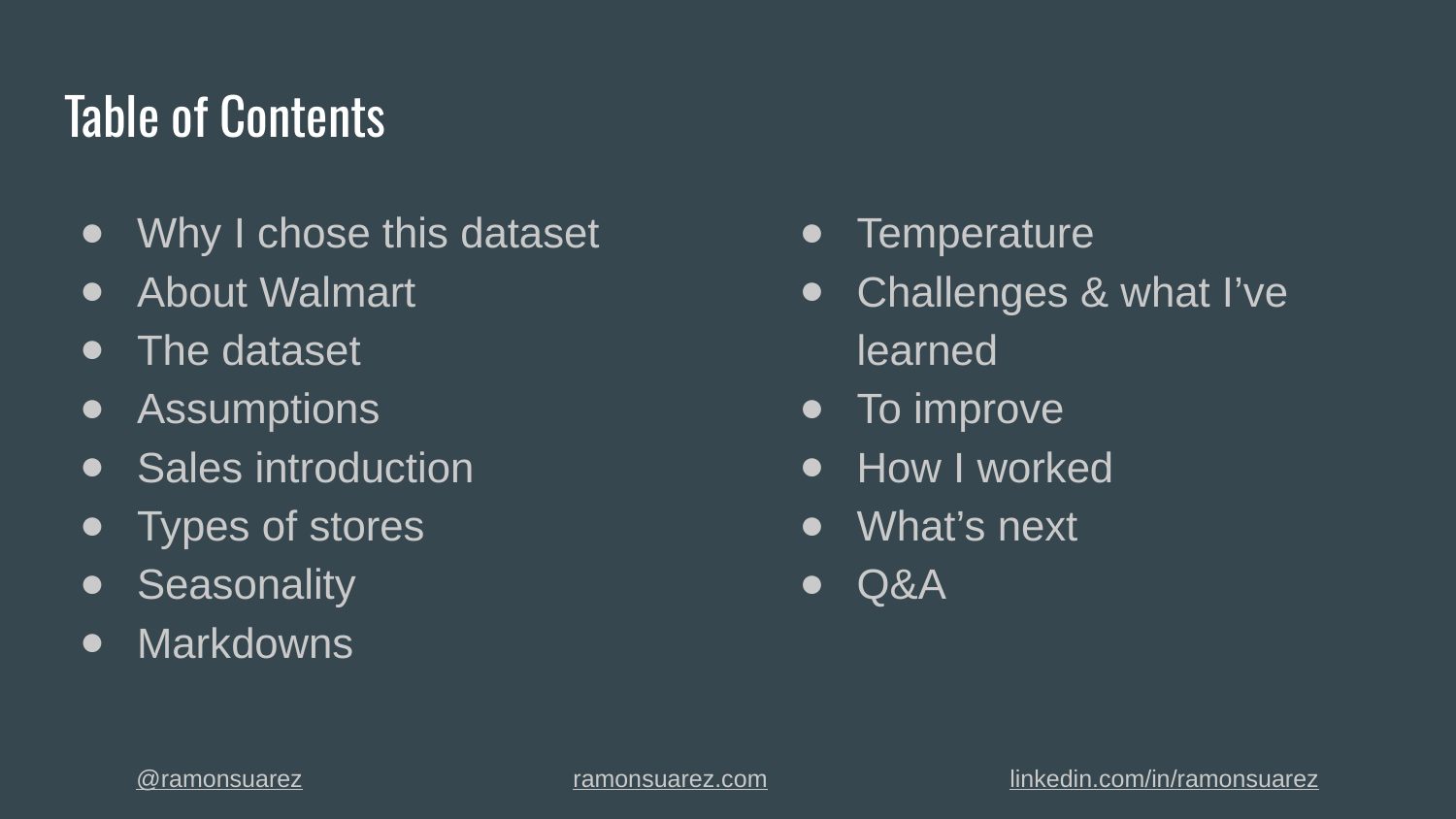

# Table of Contents
Why I chose this dataset
About Walmart
The dataset
Assumptions
Sales introduction
Types of stores
Seasonality
Markdowns
Temperature
Challenges & what I’ve learned
To improve
How I worked
What’s next
Q&A